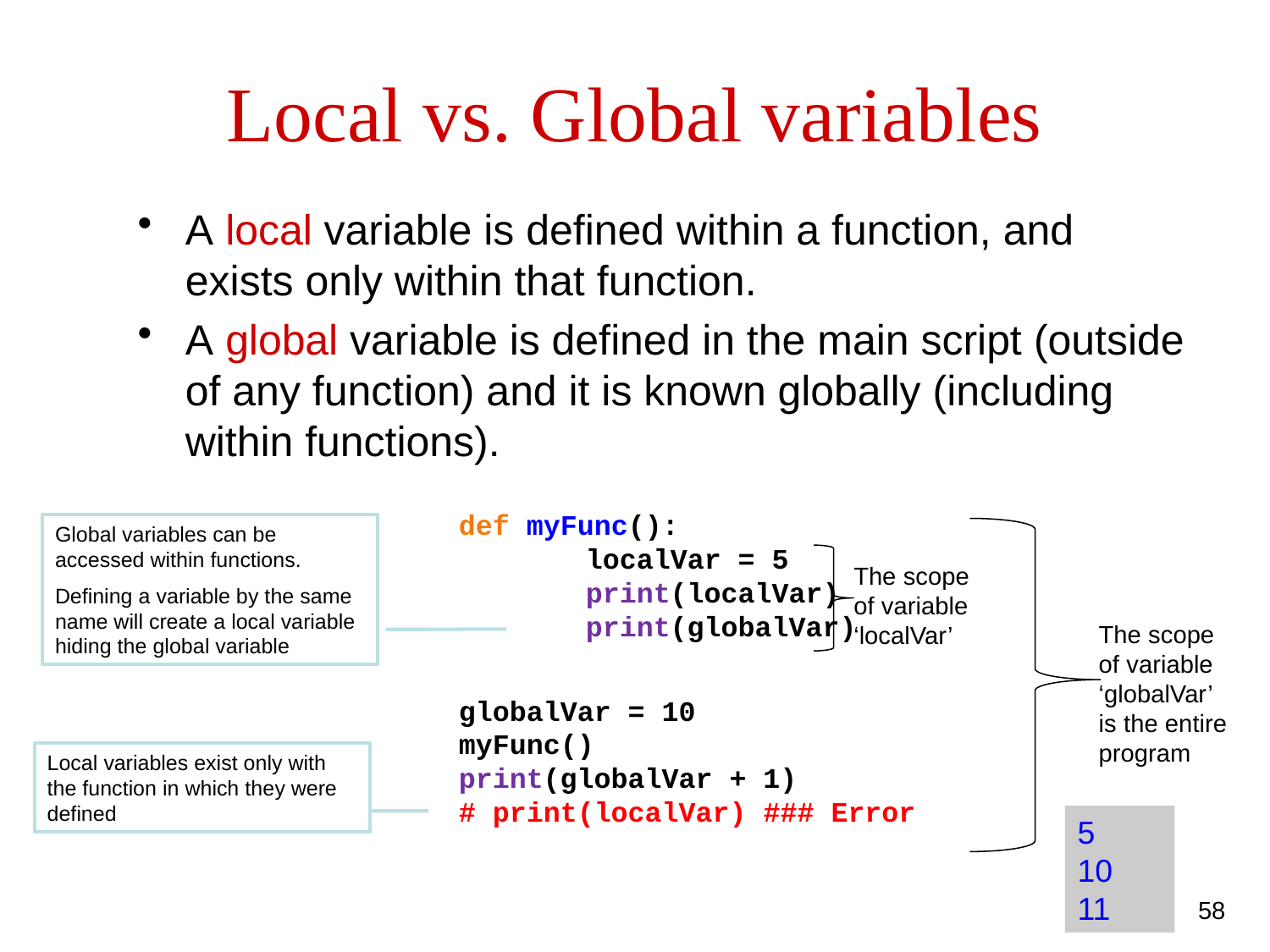

# Local vs. Global variables
A local variable is defined within a function, and exists only within that function.
A global variable is defined in the main script (outside of any function) and it is known globally (including within functions).
def myFunc():
	localVar = 5
	print(localVar)
	print(globalVar)

globalVar = 10
myFunc()
print(globalVar + 1)
# print(localVar) ### Error

Global variables can be accessed within functions.
Defining a variable by the same name will create a local variable hiding the global variable

The scope of variable ‘localVar’
The scope of variable ‘globalVar’ is the entire program
Local variables exist only with the function in which they were defined
5
10
11
58